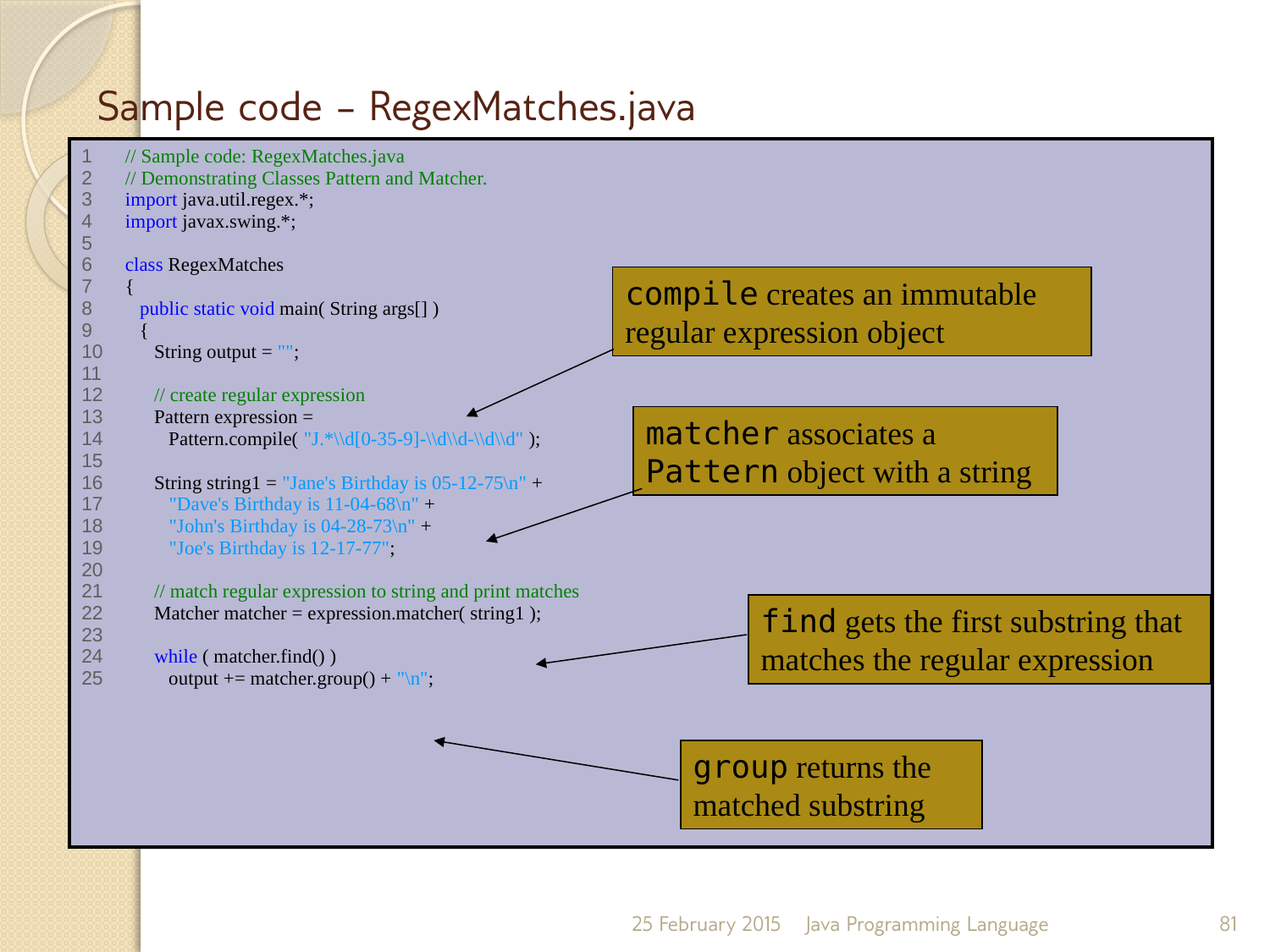

# Sample code – RegexMatches.java
| 1 // Sample code: RegexMatches.java 2 // Demonstrating Classes Pattern and Matcher. 3 import java.util.regex.\*; 4 import javax.swing.\*; 5 6 class RegexMatches 7 { 8 public static void main( String args[] ) 9 { 10 String output = ""; 11 12 // create regular expression 13 Pattern expression = 14 Pattern.compile( "J.\*\\d[0-35-9]-\\d\\d-\\d\\d" ); 15 16 String string1 = "Jane's Birthday is 05-12-75\n" + 17 "Dave's Birthday is 11-04-68\n" + 18 "John's Birthday is 04-28-73\n" + 19 "Joe's Birthday is 12-17-77"; 20 21 // match regular expression to string and print matches 22 Matcher matcher = expression.matcher( string1 ); 23 24 while ( matcher.find() ) 25 output += matcher.group() + "\n"; |
| --- |
compile creates an immutable regular expression object

matcher associates a Pattern object with a string

find gets the first substring that matches the regular expression

group returns the matched substring
25 February 2015
Java Programming Language
81